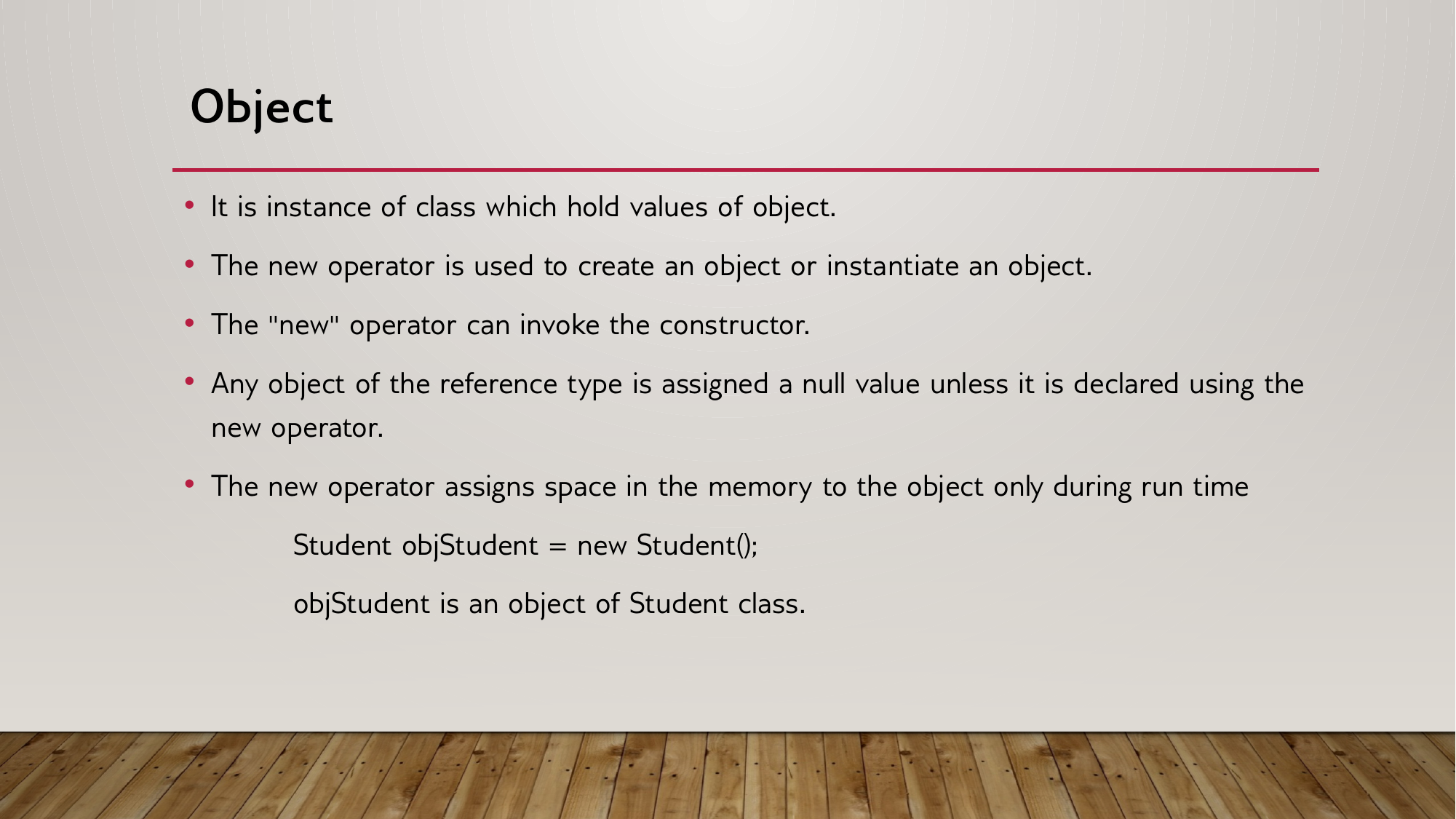

# Object
It is instance of class which hold values of object.
The new operator is used to create an object or instantiate an object.
The "new" operator can invoke the constructor.
Any object of the reference type is assigned a null value unless it is declared using the new operator.
The new operator assigns space in the memory to the object only during run time
	Student objStudent = new Student();
	objStudent is an object of Student class.